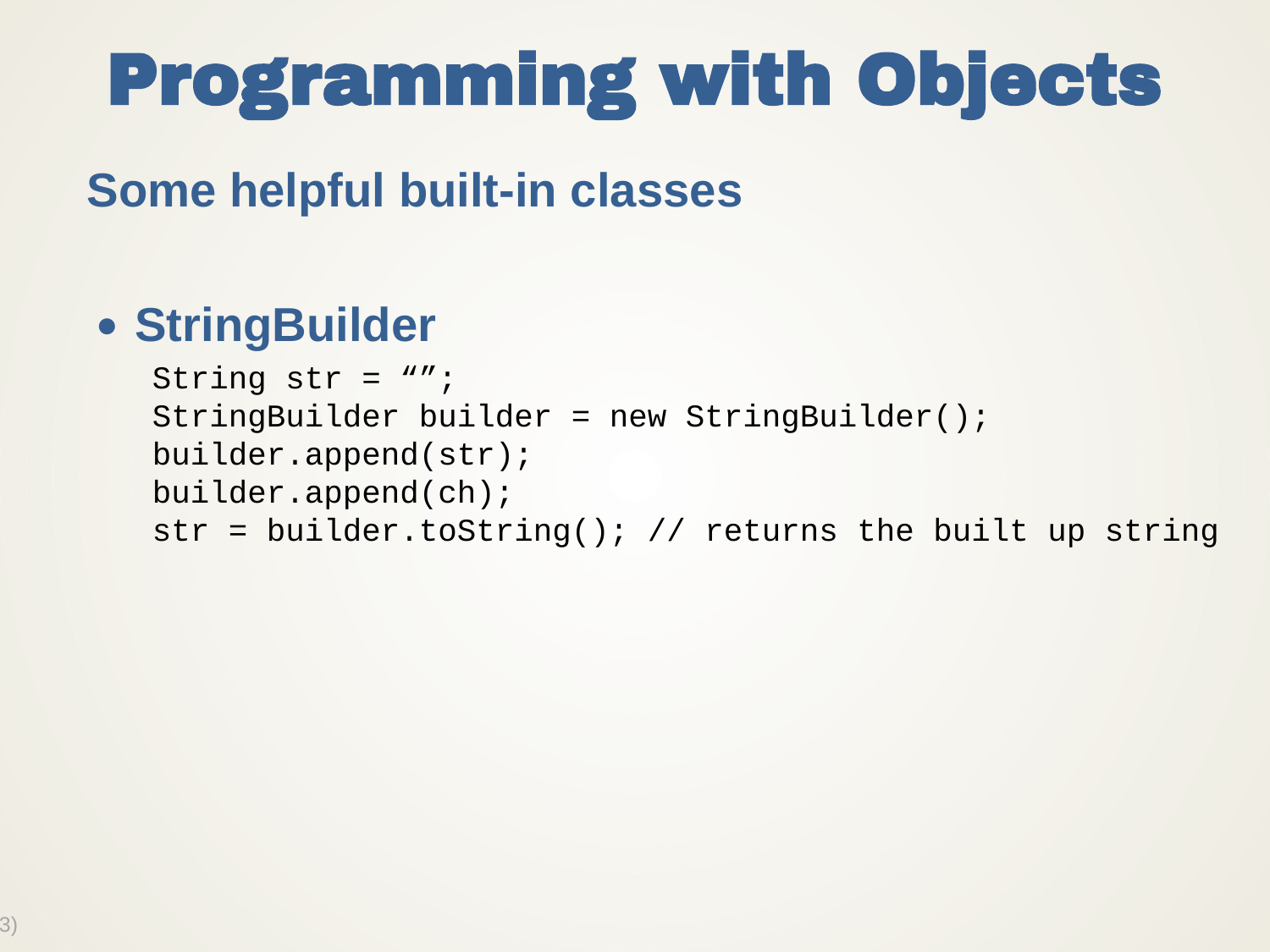

# Programming with Objects
Some helpful built-in classes

StringBuilder

String str = “”;
StringBuilder builder = new StringBuilder();
builder.append(str);
builder.append(ch);
str = builder.toString(); // returns the built up string